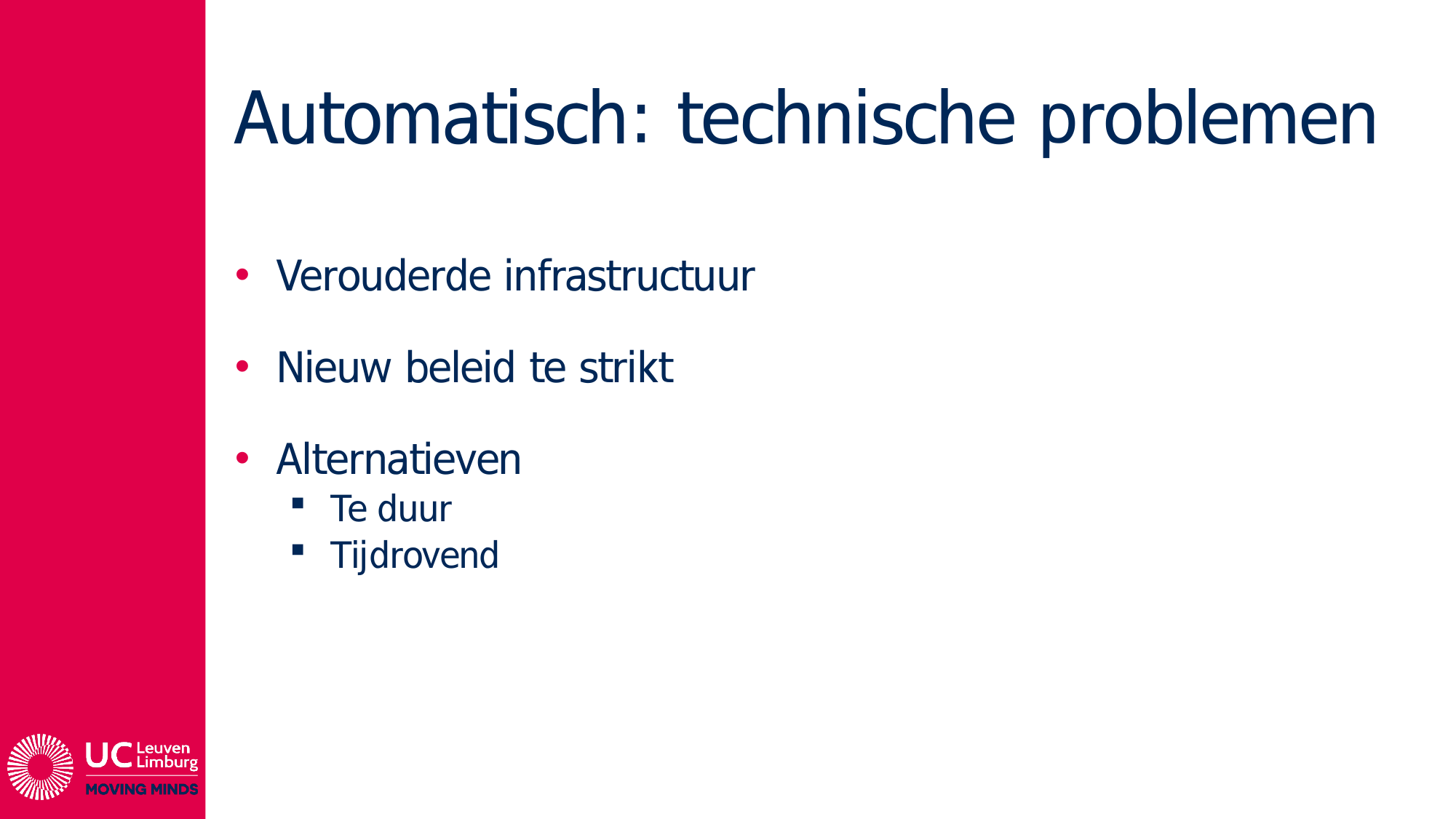

# Automatisch: technische problemen
Verouderde infrastructuur
Nieuw beleid te strikt
Alternatieven
Te duur
Tijdrovend